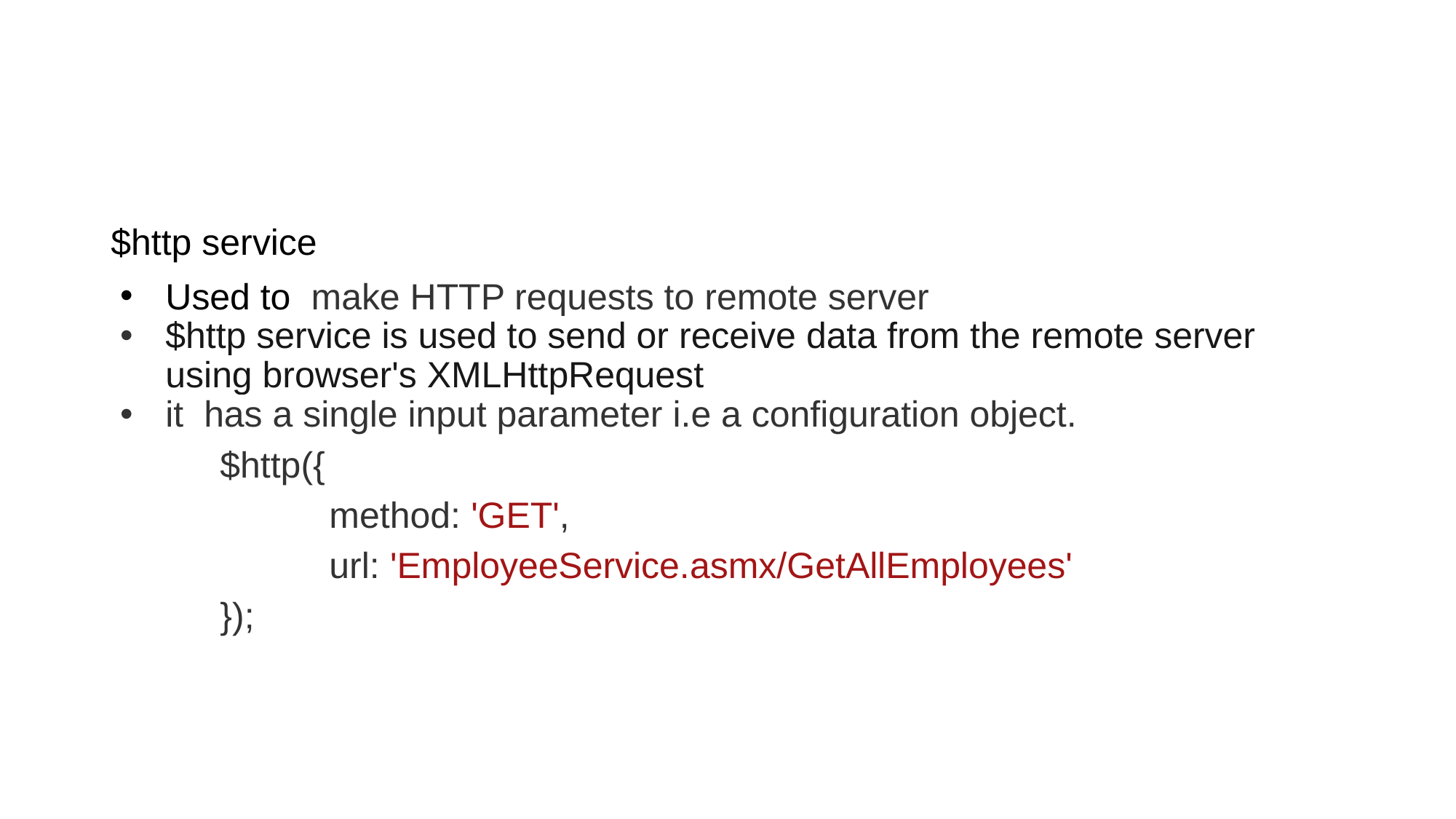

#
$http service
Used to  make HTTP requests to remote server
$http service is used to send or receive data from the remote server using browser's XMLHttpRequest
it  has a single input parameter i.e a configuration object.
$http({
	method: 'GET',
	url: 'EmployeeService.asmx/GetAllEmployees'
});